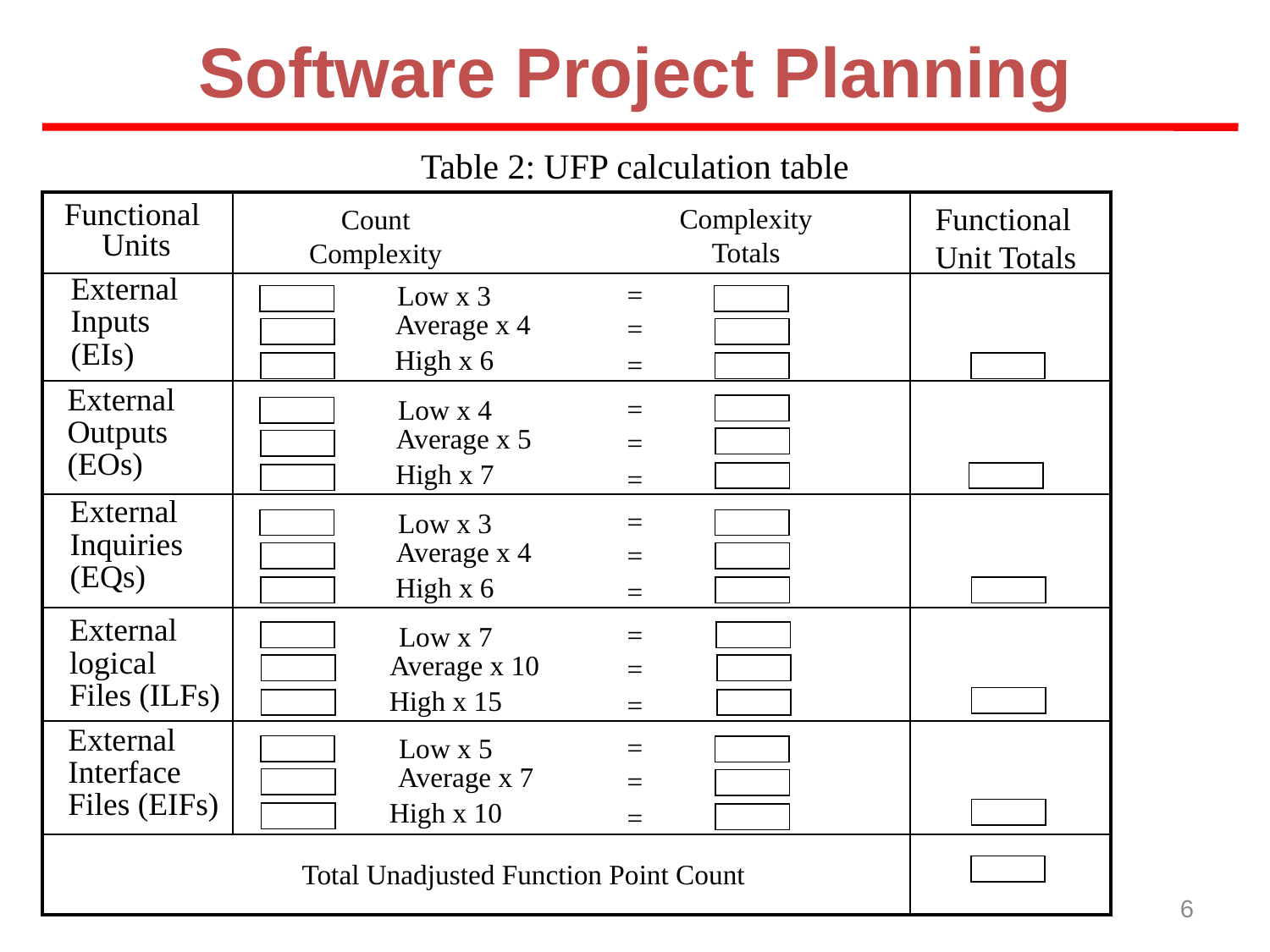

Software Project Planning

Table 2: UFP calculation table
|  |  |  |
| --- | --- | --- |
|  |  |  |
|  |  |  |
|  |  |  |
|  |  |  |
|  |  |  |
|  |  |  |
Functional
Unit Totals
Functional
Units
Complexity Totals
Count Complexity
External
Inputs
(EIs)
=
Low x 3

Average x 4
=

High x 6
=

External
Outputs
(EOs)
=
Low x 4

Average x 5
=

High x 7
=

External
Inquiries
(EQs)
=
Low x 3

Average x 4
=

High x 6
=

External
logical
Files (ILFs)
=
Low x 7

Average x 10
=

High x 15
=

External
Interface
Files (EIFs)
=
Low x 5

Average x 7
=

High x 10

=

Total Unadjusted Function Point Count
6